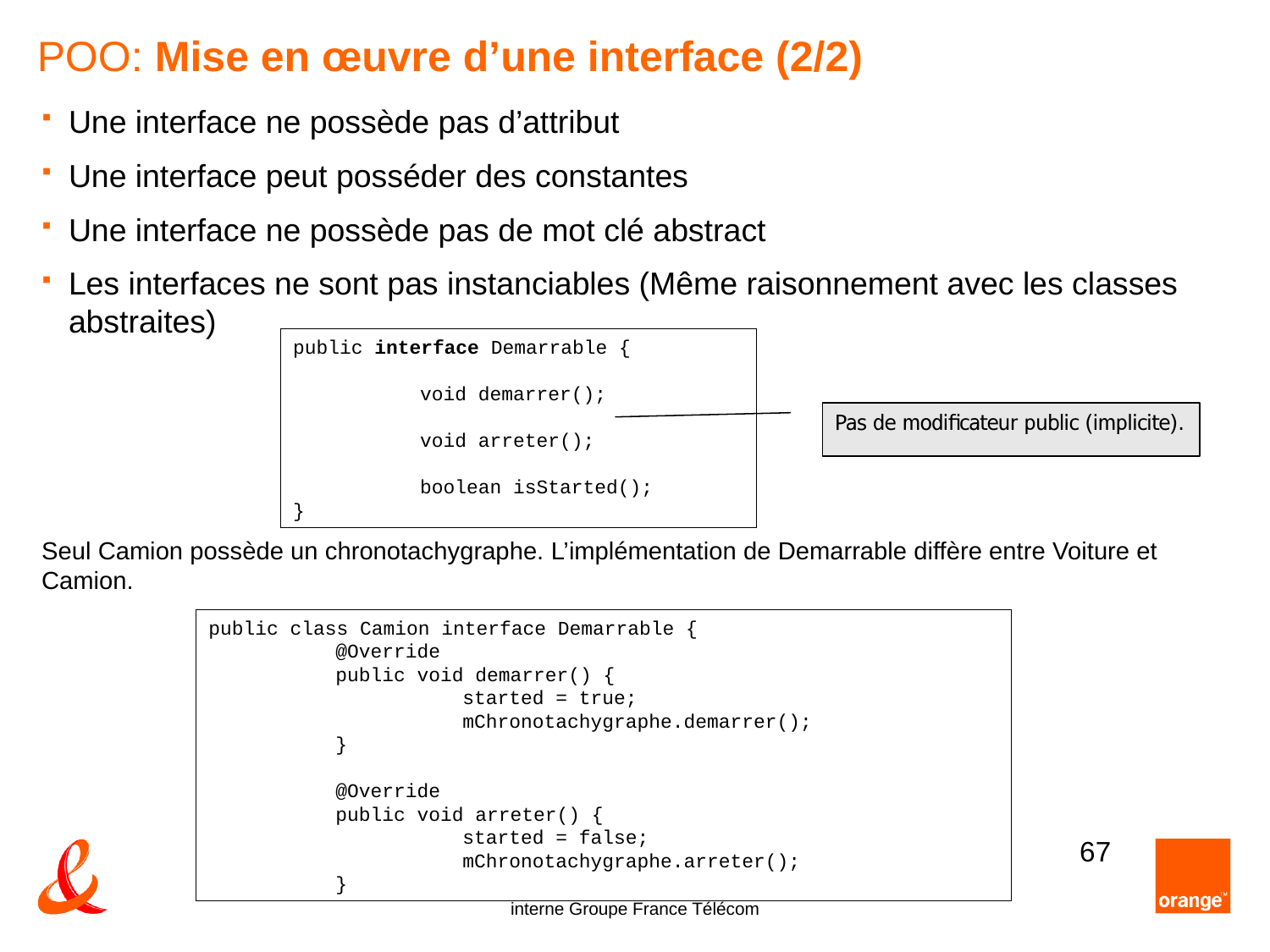

# POO: Mise en œuvre d’une interface (2/2)
Une interface ne possède pas d’attribut
Une interface peut posséder des constantes
Une interface ne possède pas de mot clé abstract
Les interfaces ne sont pas instanciables (Même raisonnement avec les classes abstraites)

Seul Camion possède un chronotachygraphe. L’implémentation de Demarrable diffère entre Voiture et Camion.
public interface Demarrable {

	void demarrer();

	void arreter();

	boolean isStarted();
}
Pas de modificateur public (implicite).
public class Camion interface Demarrable {
	@Override
	public void demarrer() {
		started = true;
		mChronotachygraphe.demarrer();
	}

	@Override
	public void arreter() {
		started = false;
		mChronotachygraphe.arreter();
	}
67